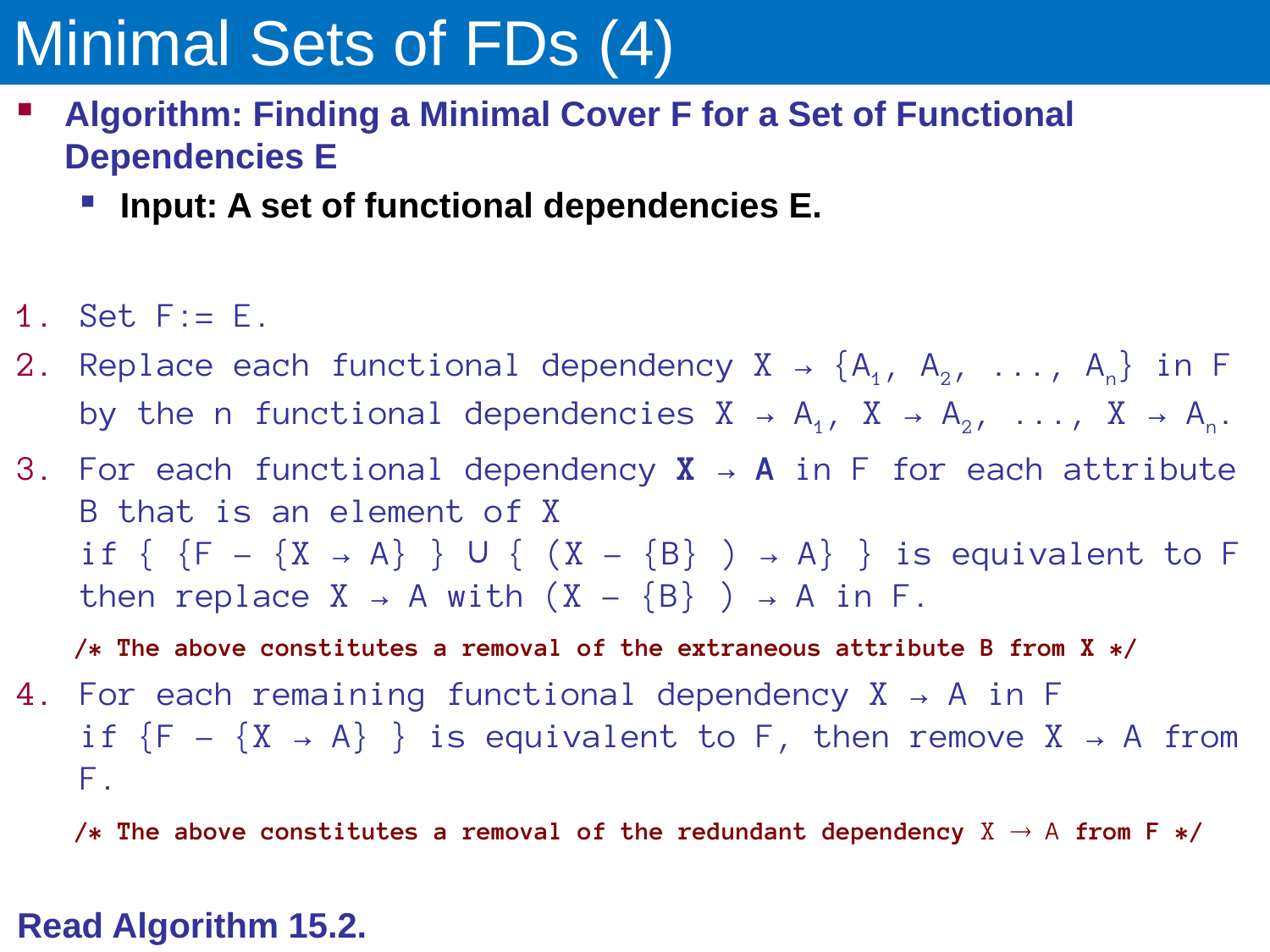

# Minimal Sets of FDs (4)
Algorithm: Finding a Minimal Cover F for a Set of Functional Dependencies E
Input: A set of functional dependencies E.

Set F:= E.
Replace each functional dependency X → {A1, A2, ..., An} in F by the n functional dependencies X → A1, X → A2, ..., X → An.
For each functional dependency X → A in F for each attribute B that is an element of X
if { {F – {X → A} } ∪ { (X – {B} ) → A} } is equivalent to F then replace X → A with (X – {B} ) → A in F.
   /* The above constitutes a removal of the extraneous attribute B from X */
For each remaining functional dependency X → A in F
if {F – {X → A} } is equivalent to F, then remove X → A from F.
   /* The above constitutes a removal of the redundant dependency X → A from F */

Read Algorithm 15.2.